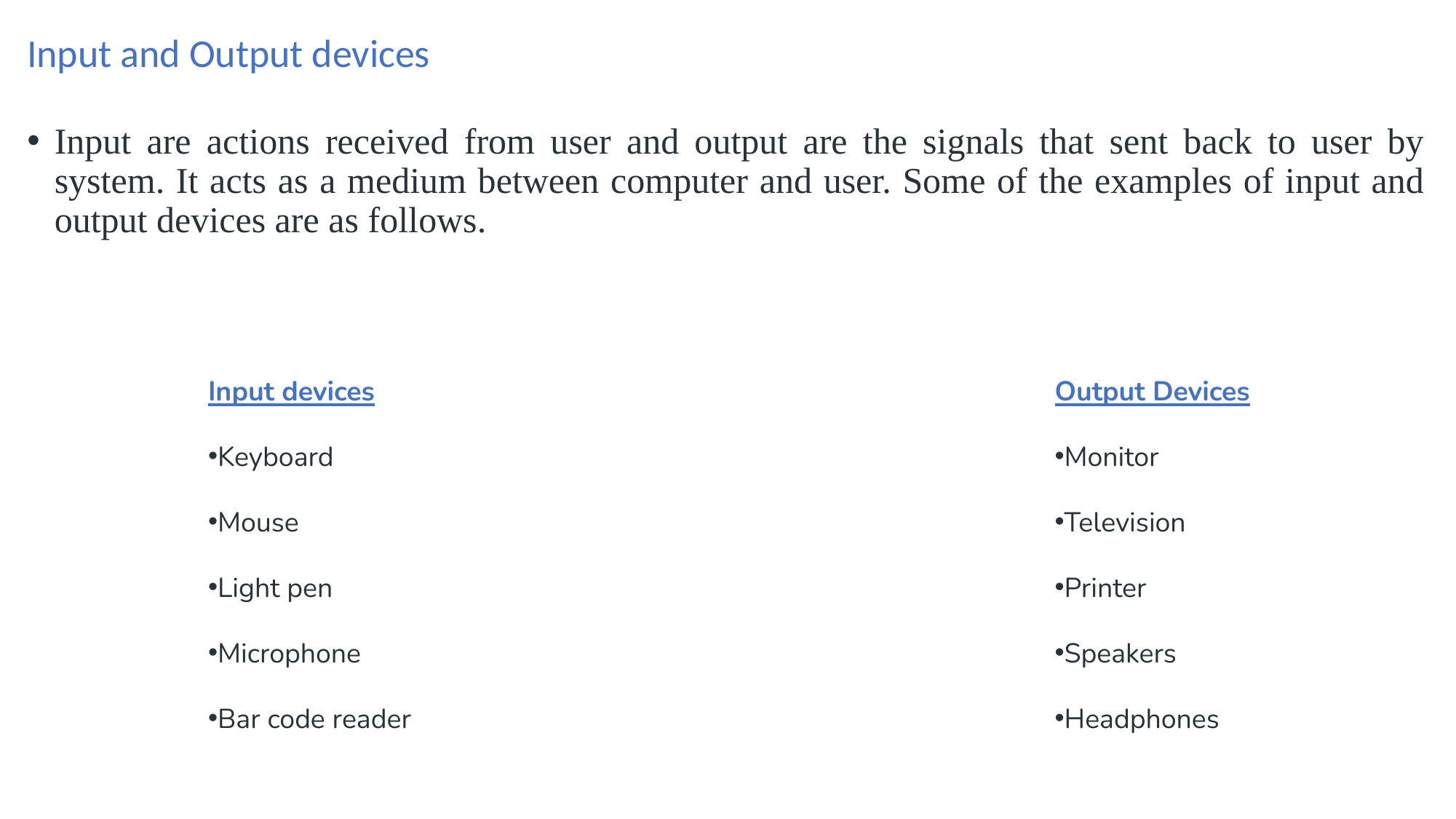

# Input and Output devices
Input are actions received from user and output are the signals that sent back to user by system. It acts as a medium between computer and user. Some of the examples of input and output devices are as follows.
Input devices
Keyboard
Mouse
Light pen
Microphone
Bar code reader
Output Devices
Monitor
Television
Printer
Speakers
Headphones